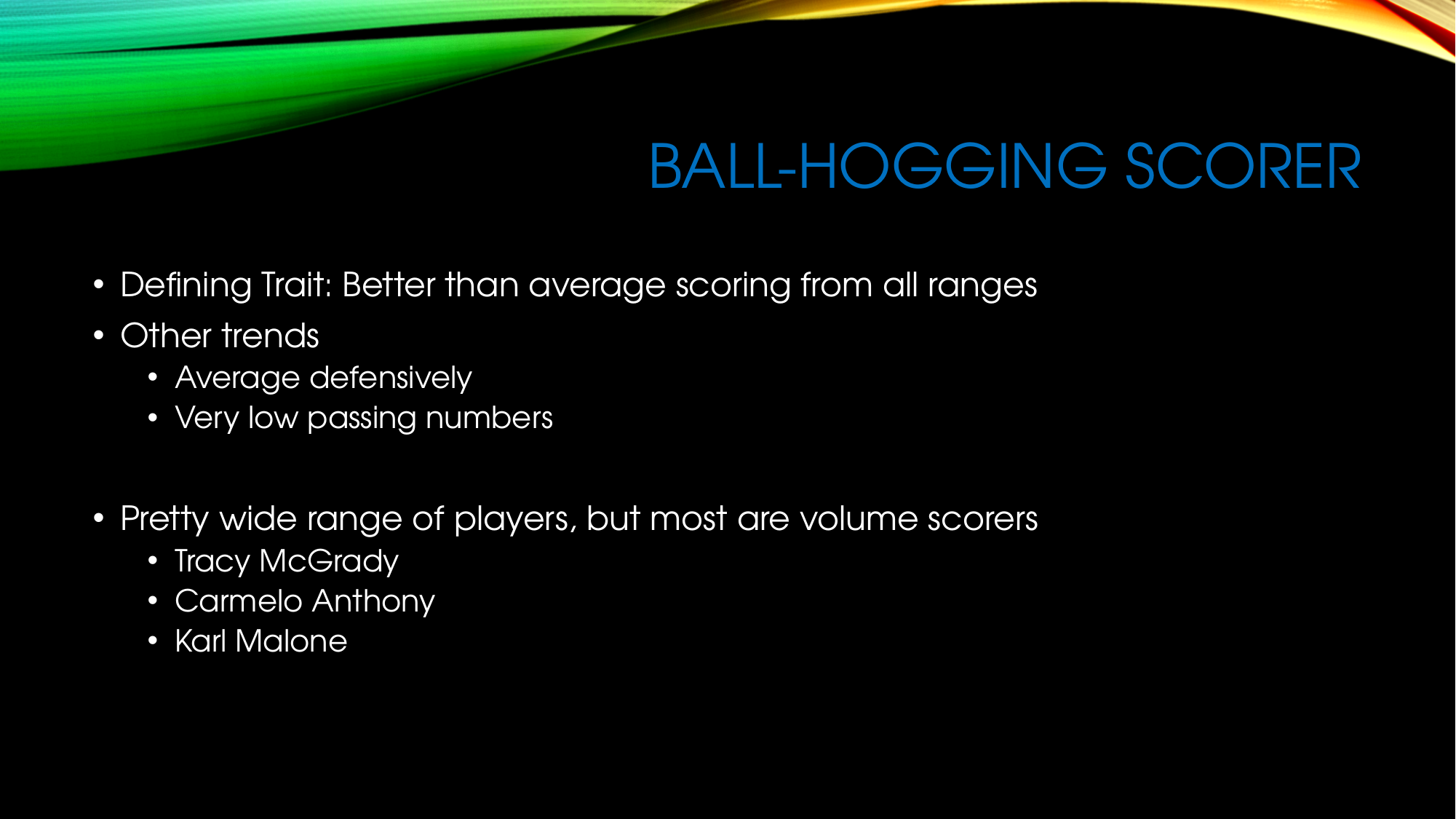

# Ball-hogging scorer
Defining Trait: Better than average scoring from all ranges
Other trends
Average defensively
Very low passing numbers

Pretty wide range of players, but most are volume scorers
Tracy McGrady
Carmelo Anthony
Karl Malone